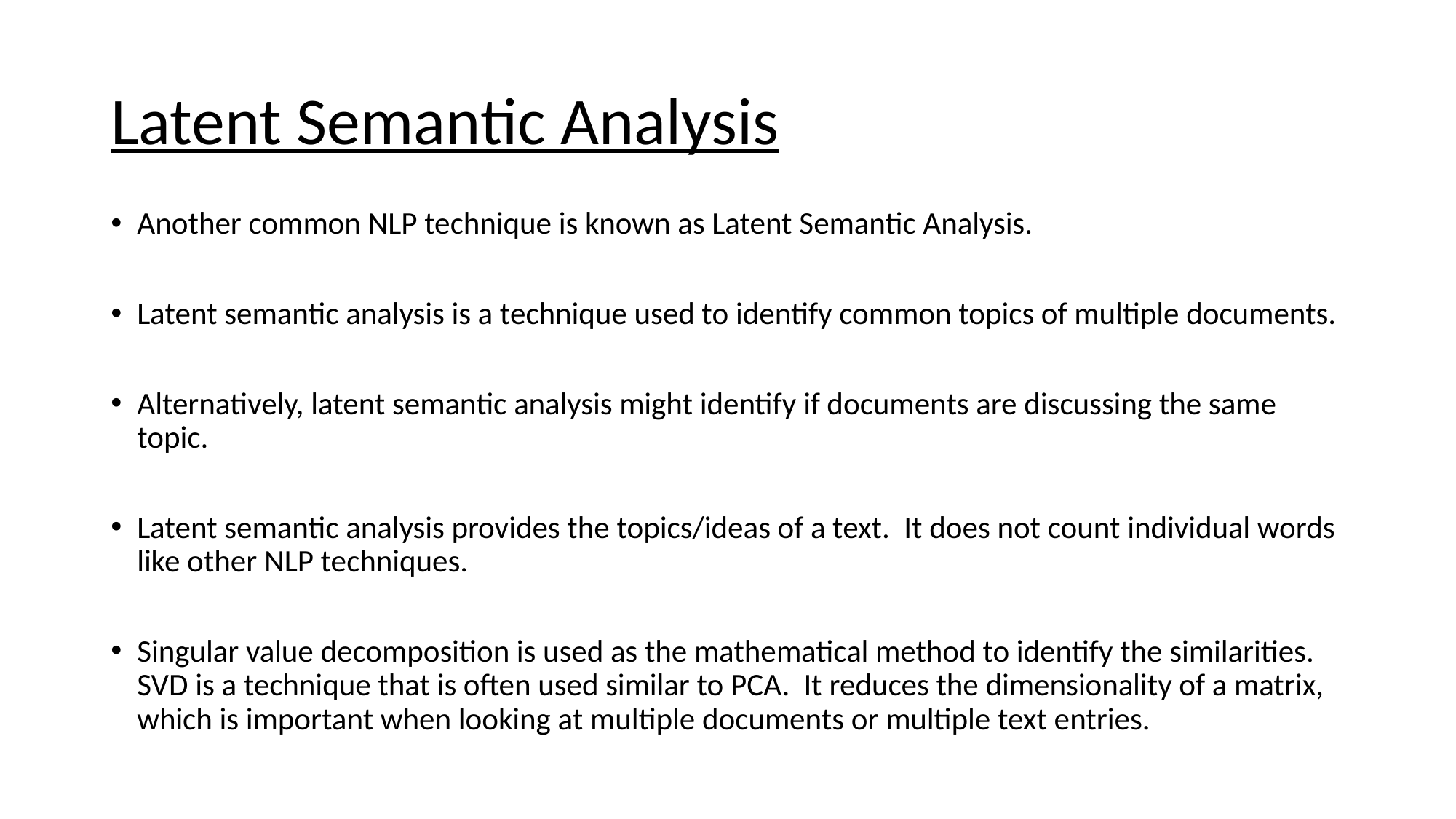

# Latent Semantic Analysis
Another common NLP technique is known as Latent Semantic Analysis.

Latent semantic analysis is a technique used to identify common topics of multiple documents.

Alternatively, latent semantic analysis might identify if documents are discussing the same topic.

Latent semantic analysis provides the topics/ideas of a text.  It does not count individual words like other NLP techniques.

Singular value decomposition is used as the mathematical method to identify the similarities.  SVD is a technique that is often used similar to PCA.  It reduces the dimensionality of a matrix, which is important when looking at multiple documents or multiple text entries.